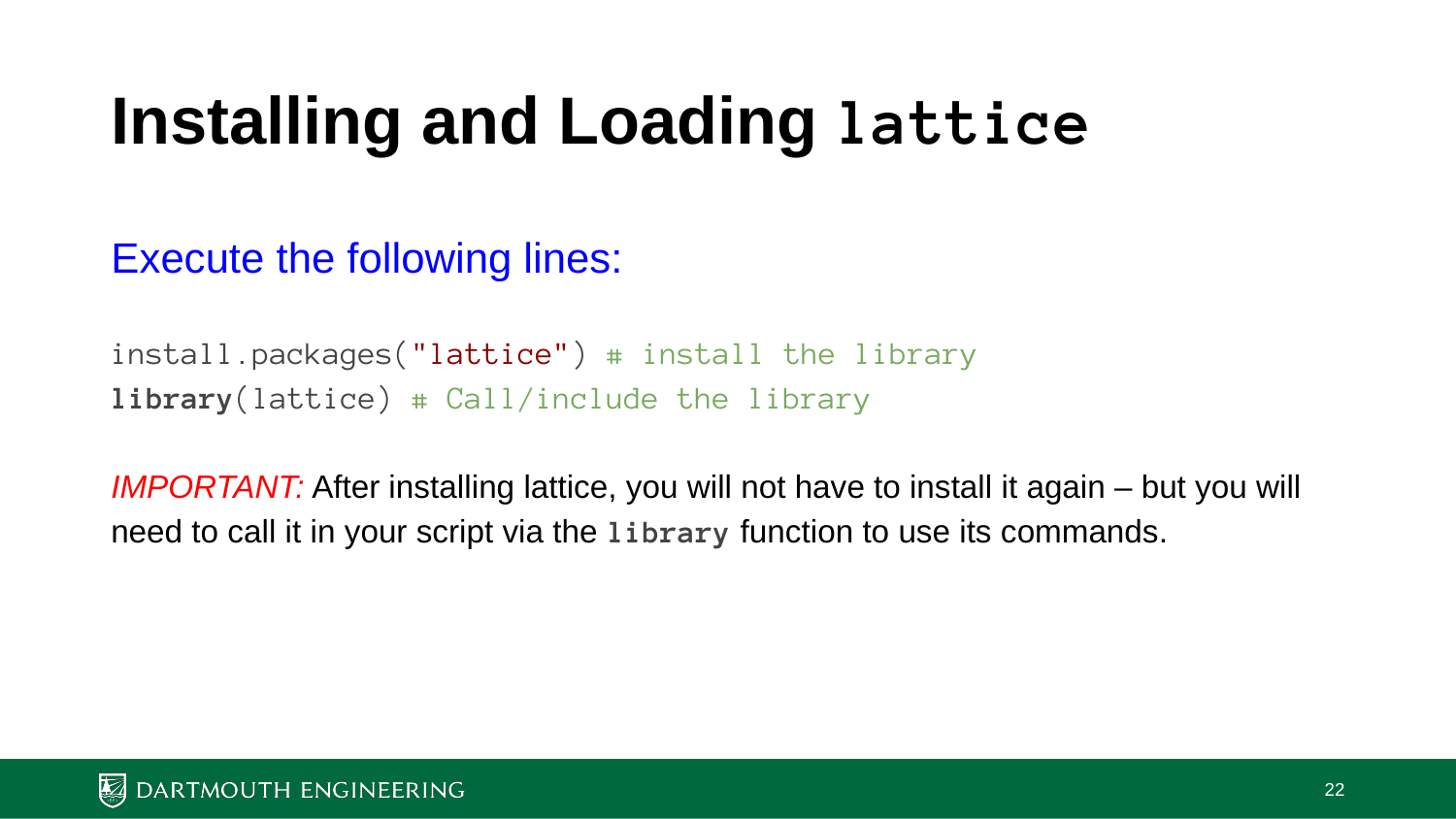

# Installing and Loading lattice
Execute the following lines:
install.packages("lattice") # install the library
library(lattice) # Call/include the library
IMPORTANT: After installing lattice, you will not have to install it again – but you will need to call it in your script via the library function to use its commands.
22